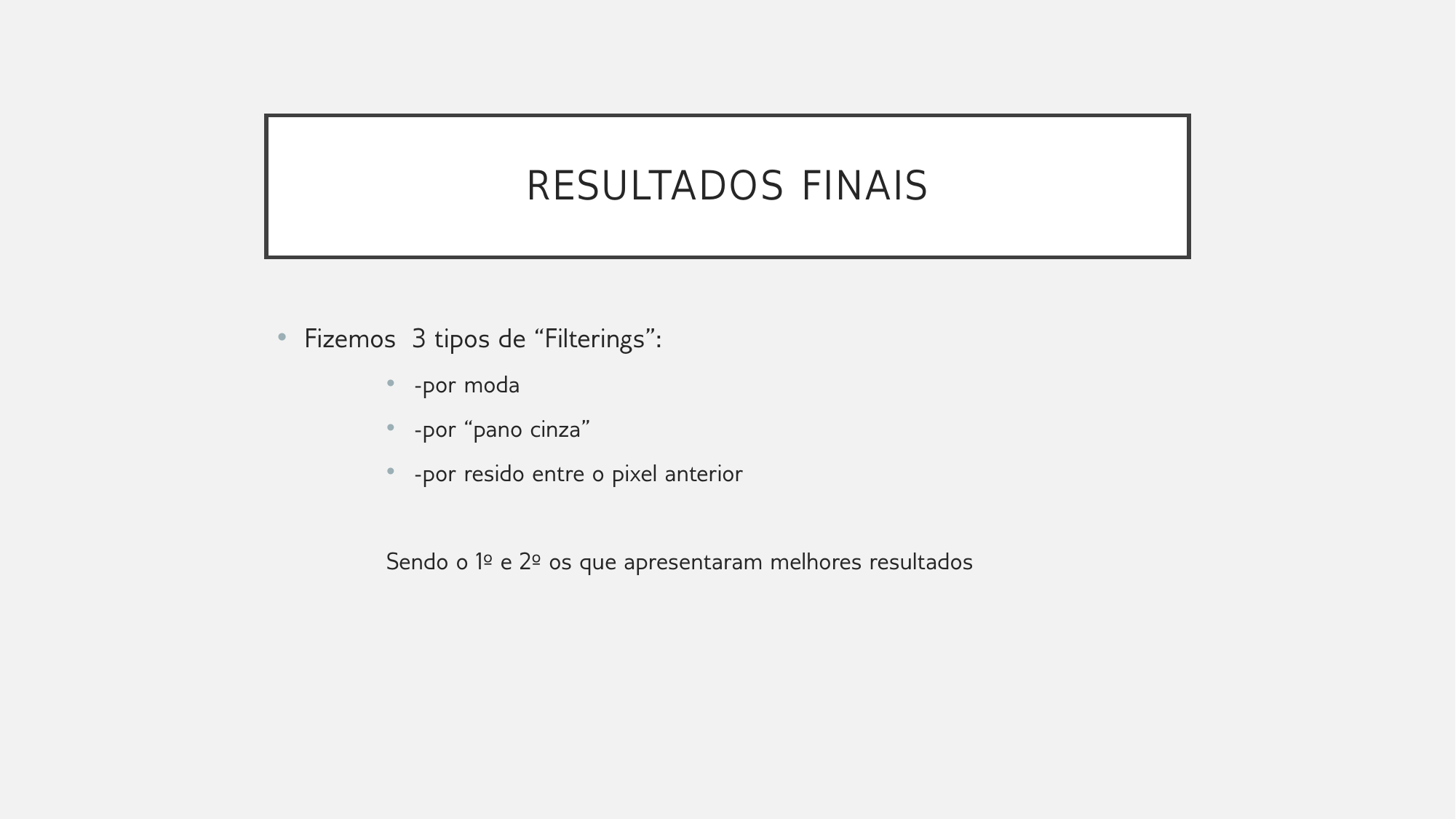

# Resultados Finais
Fizemos  3 tipos de “Filterings”:
-por moda
-por “pano cinza”
-por resido entre o pixel anterior

Sendo o 1º e 2º os que apresentaram melhores resultados